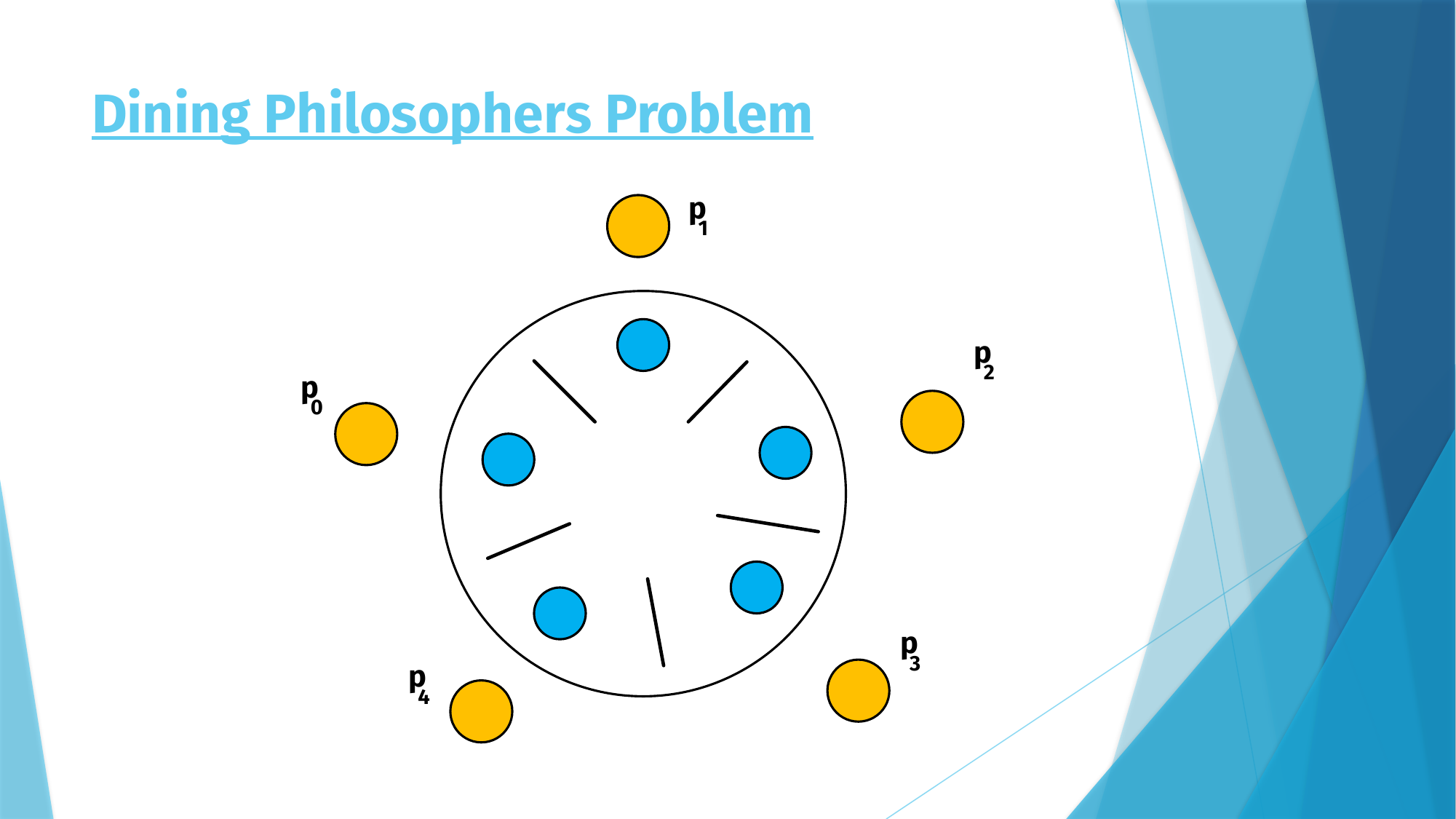

# Dining Philosophers Problem
p

1

p
2
p
0

p
3
p

4